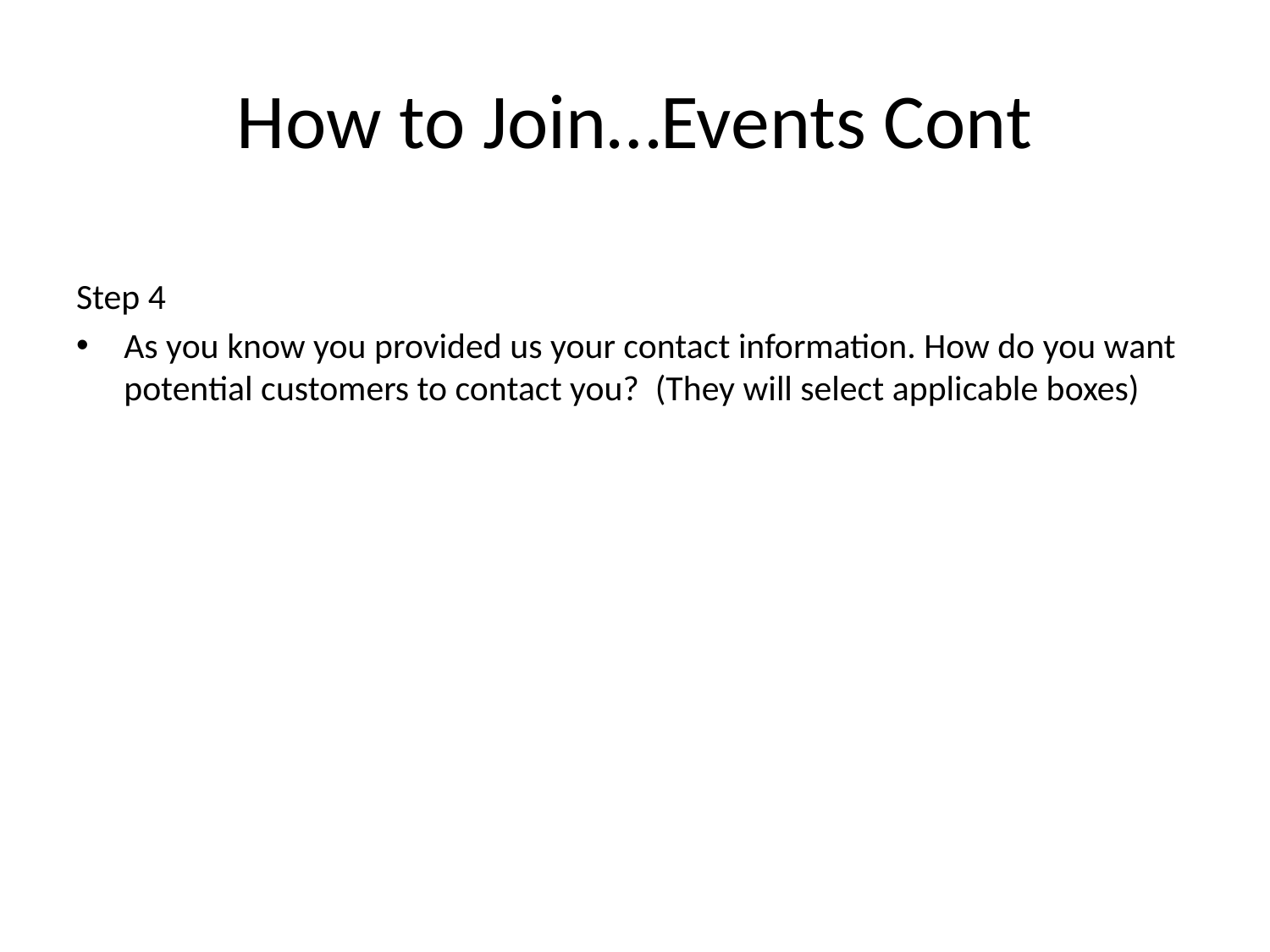

# How to Join…Events Cont

Step 4
As you know you provided us your contact information. How do you want potential customers to contact you?  (They will select applicable boxes)